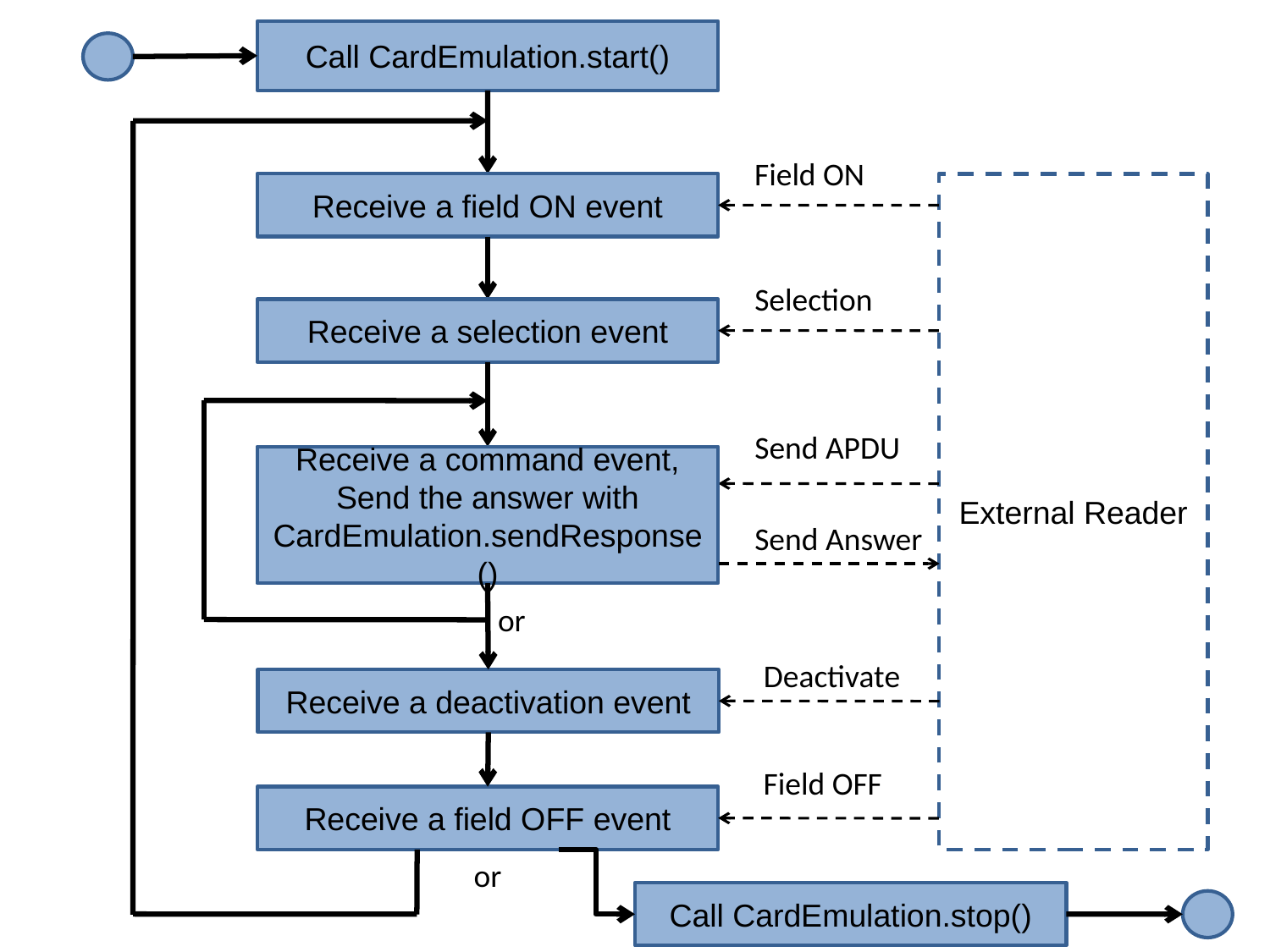

Call CardEmulation.start()

Field ON
External Reader
Receive a field ON event
Selection
Receive a selection event
Send APDU
Receive a command event,
Send the answer with
CardEmulation.sendResponse()
Send Answer
or
Deactivate
Receive a deactivation event
Field OFF
Receive a field OFF event
or
Call CardEmulation.stop()